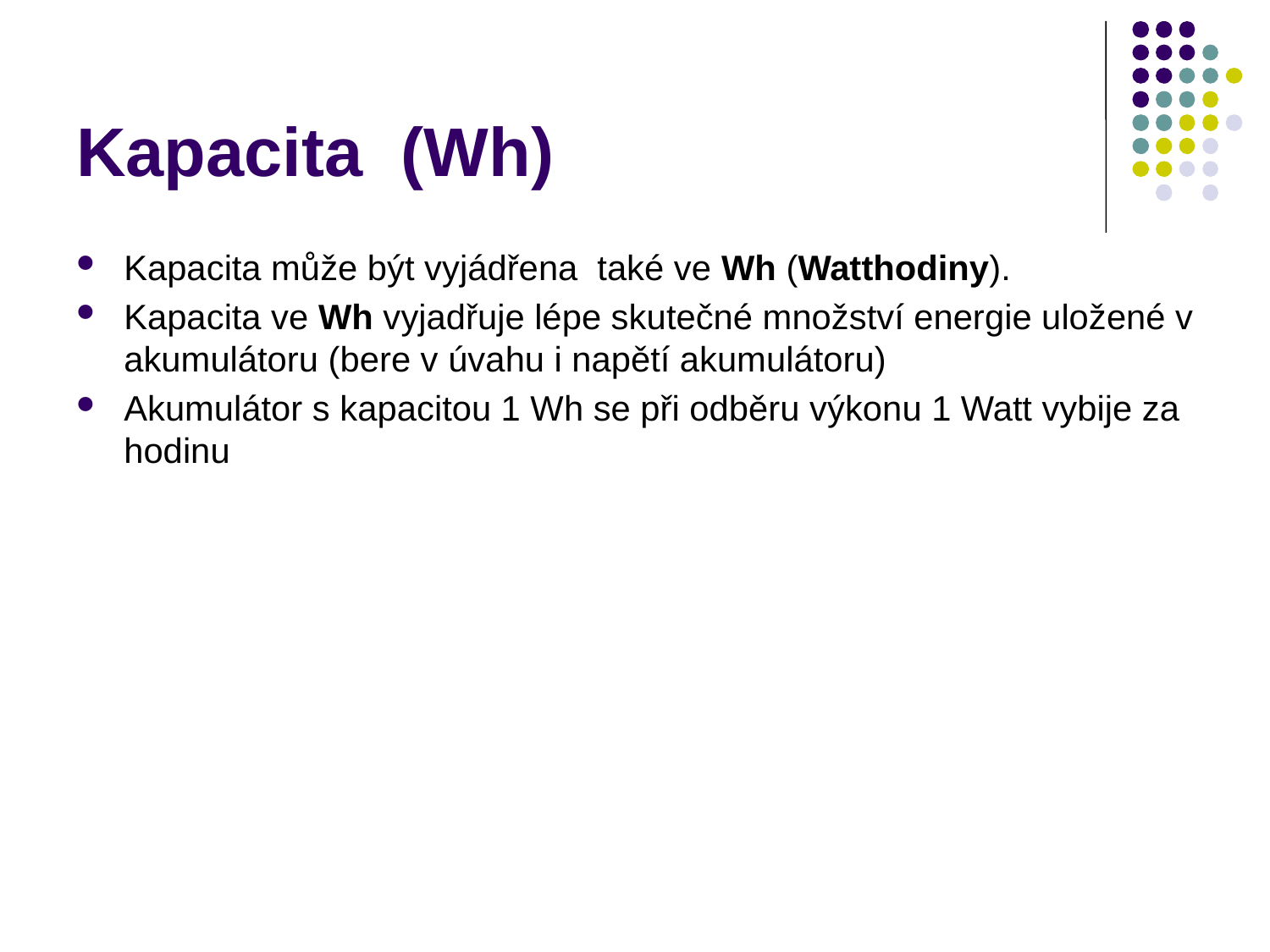

# Kapacita  (Wh)
Kapacita může být vyjádřena  také ve Wh (Watthodiny).
Kapacita ve Wh vyjadřuje lépe skutečné množství energie uložené v akumulátoru (bere v úvahu i napětí akumulátoru)
Akumulátor s kapacitou 1 Wh se při odběru výkonu 1 Watt vybije za hodinu